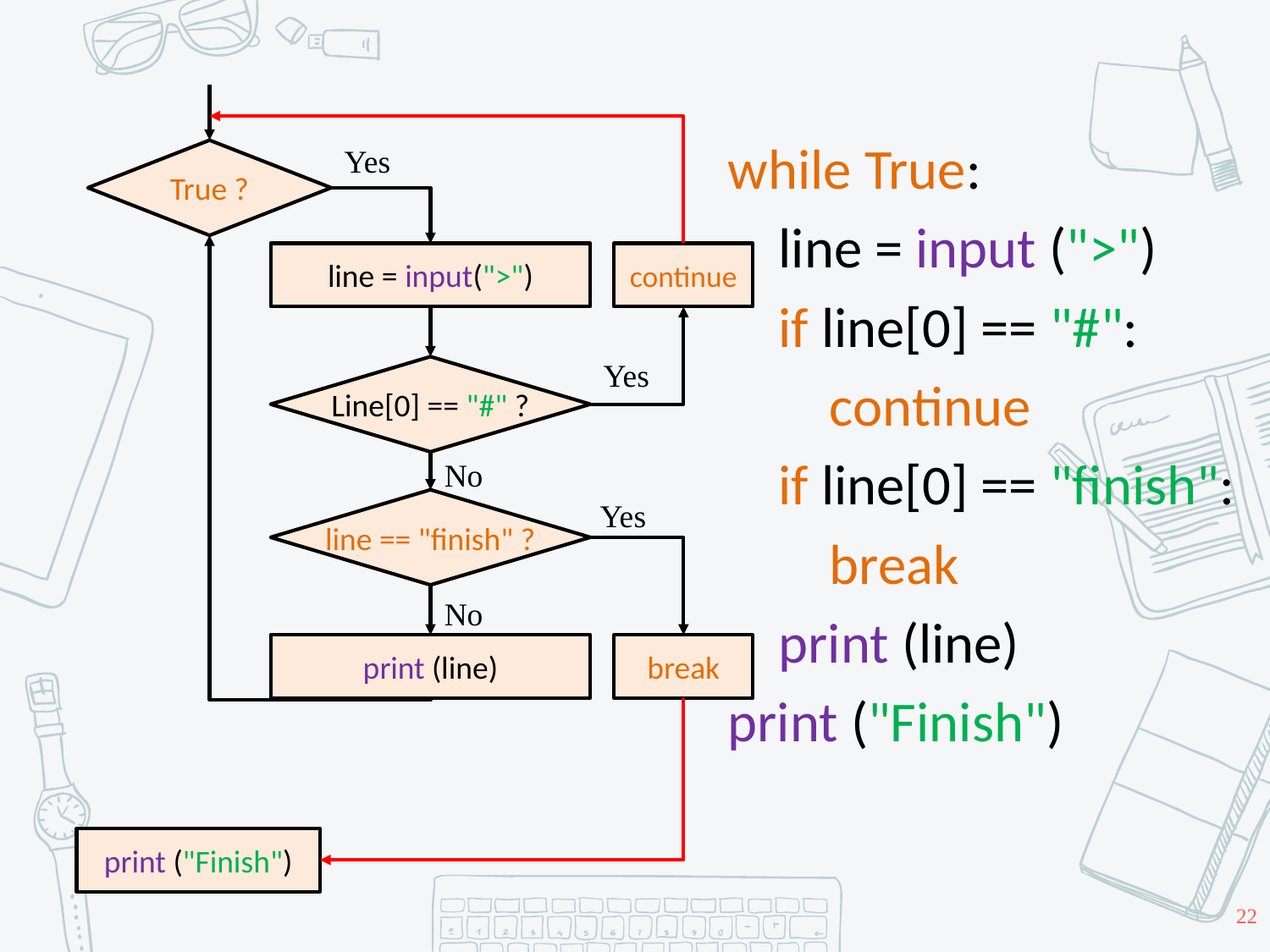

while True:
    line = input (">")
    if line[0] == "#":
        continue
    if line[0] == "finish":
        break
    print (line)
print ("Finish")
Yes
True ?
line = input(">")
continue
Yes
Line[0] == "#" ?
No
Yes
line == "finish" ?
No
print (line)
break
print ("Finish")
22